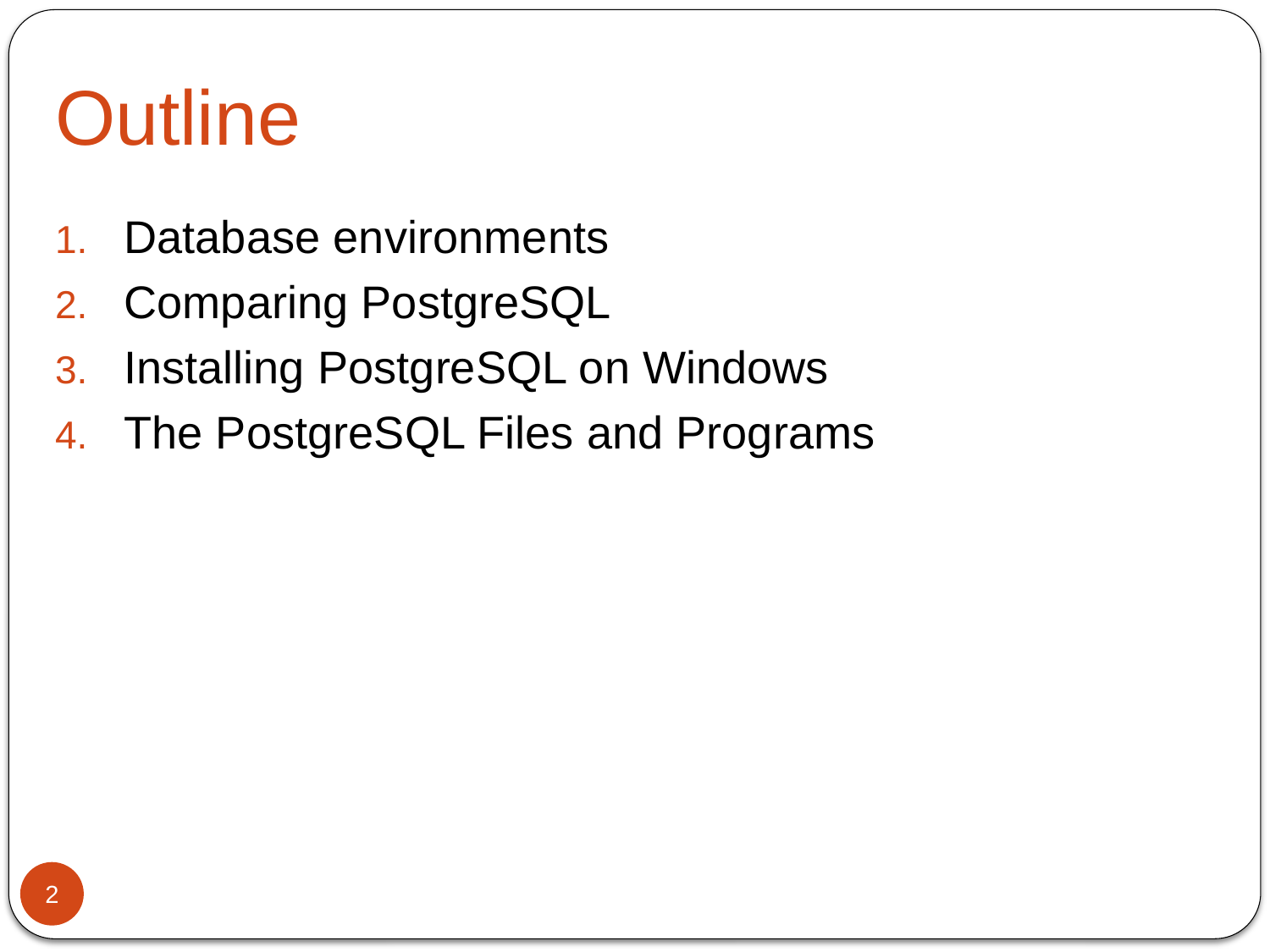

# Outline
Database environments
Comparing PostgreSQL
Installing PostgreSQL on Windows
The PostgreSQL Files and Programs
2